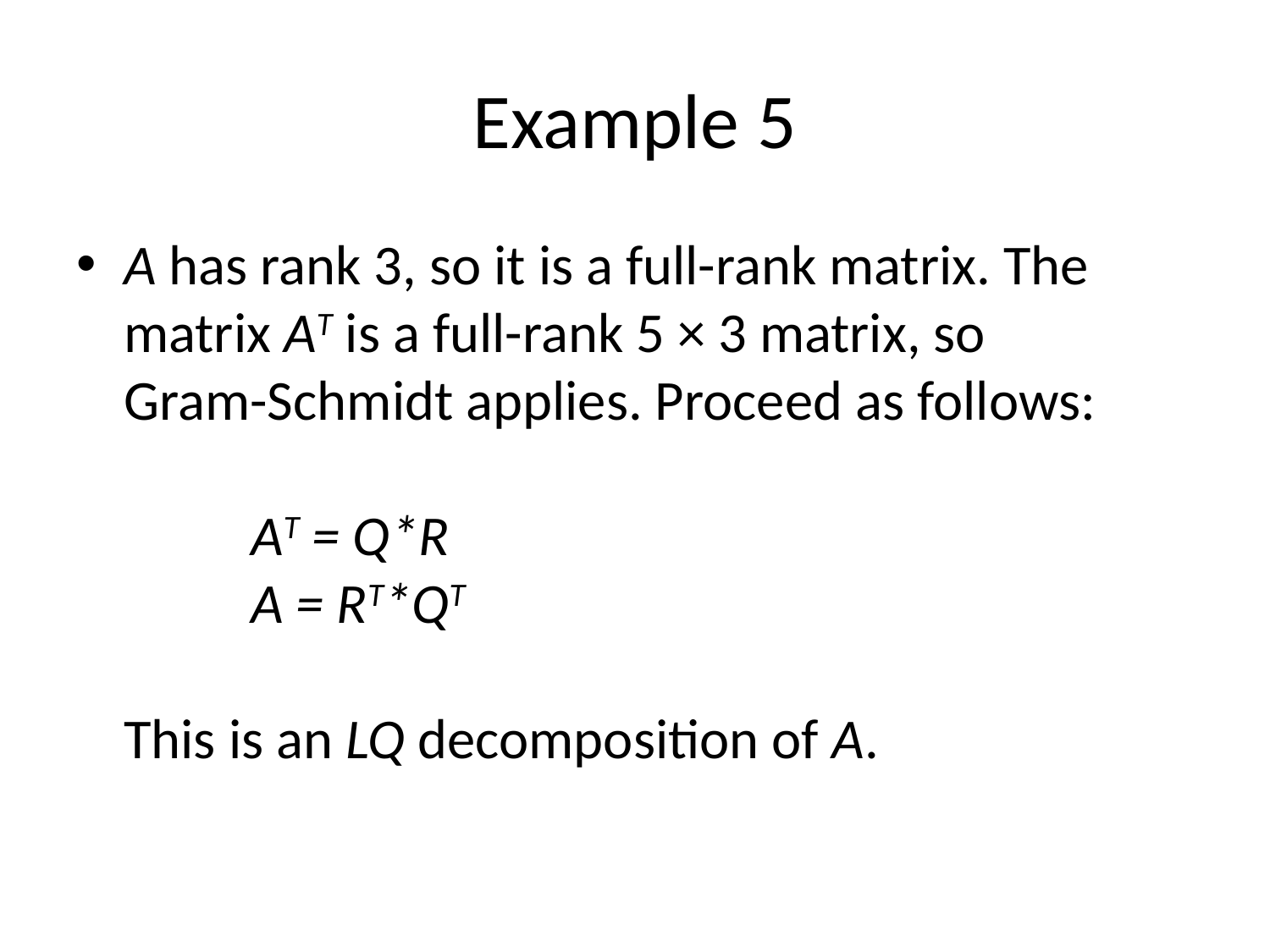

# Example 5
A has rank 3, so it is a full-rank matrix. The matrix AT is a full-rank 5 × 3 matrix, so
Gram-Schmidt applies. Proceed as follows:
	AT = Q*R
	A = RT*QT
This is an LQ decomposition of A.